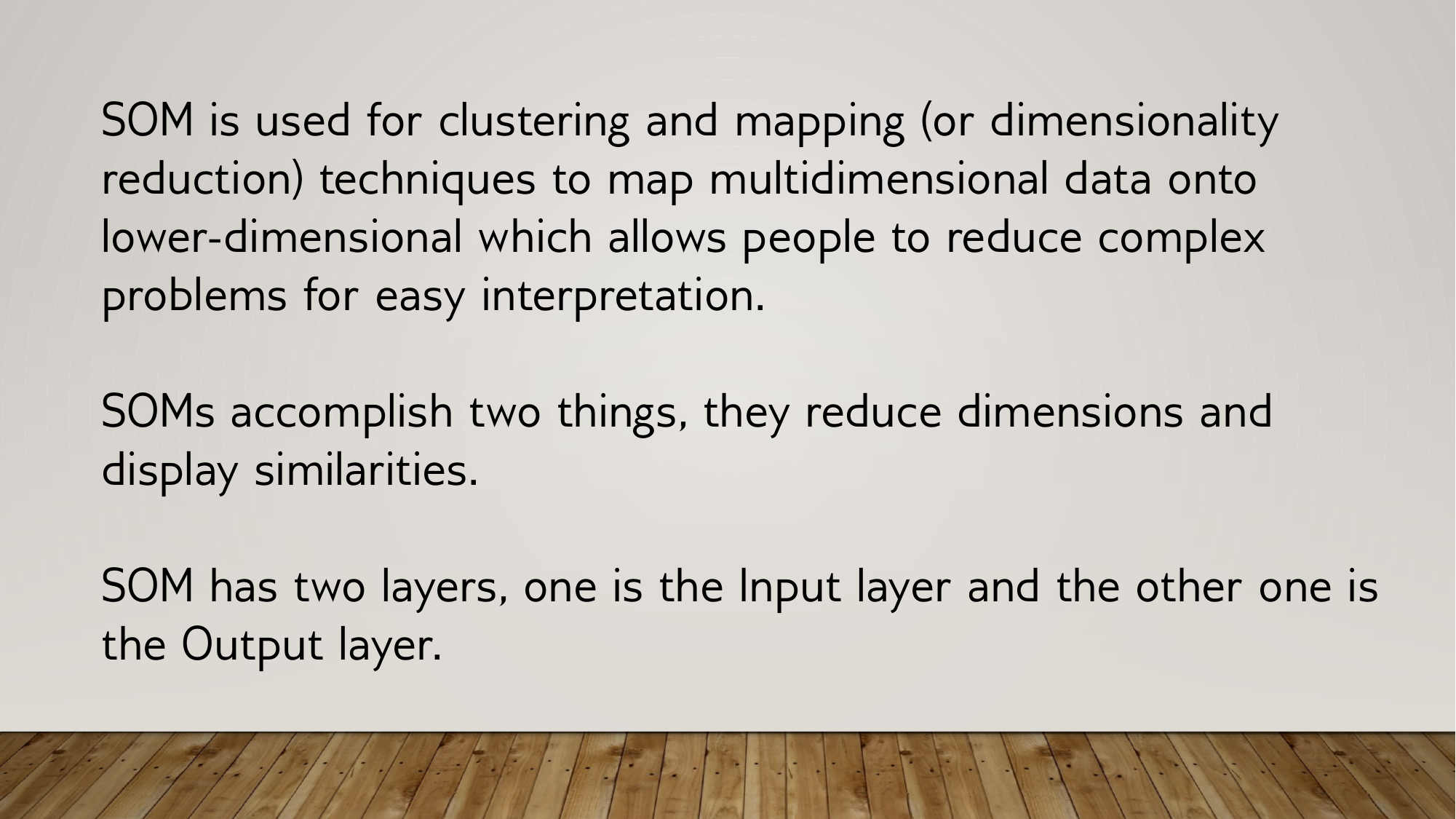

SOM is used for clustering and mapping (or dimensionality reduction) techniques to map multidimensional data onto lower-dimensional which allows people to reduce complex problems for easy interpretation.

SOMs accomplish two things, they reduce dimensions and display similarities.

SOM has two layers, one is the Input layer and the other one is the Output layer.